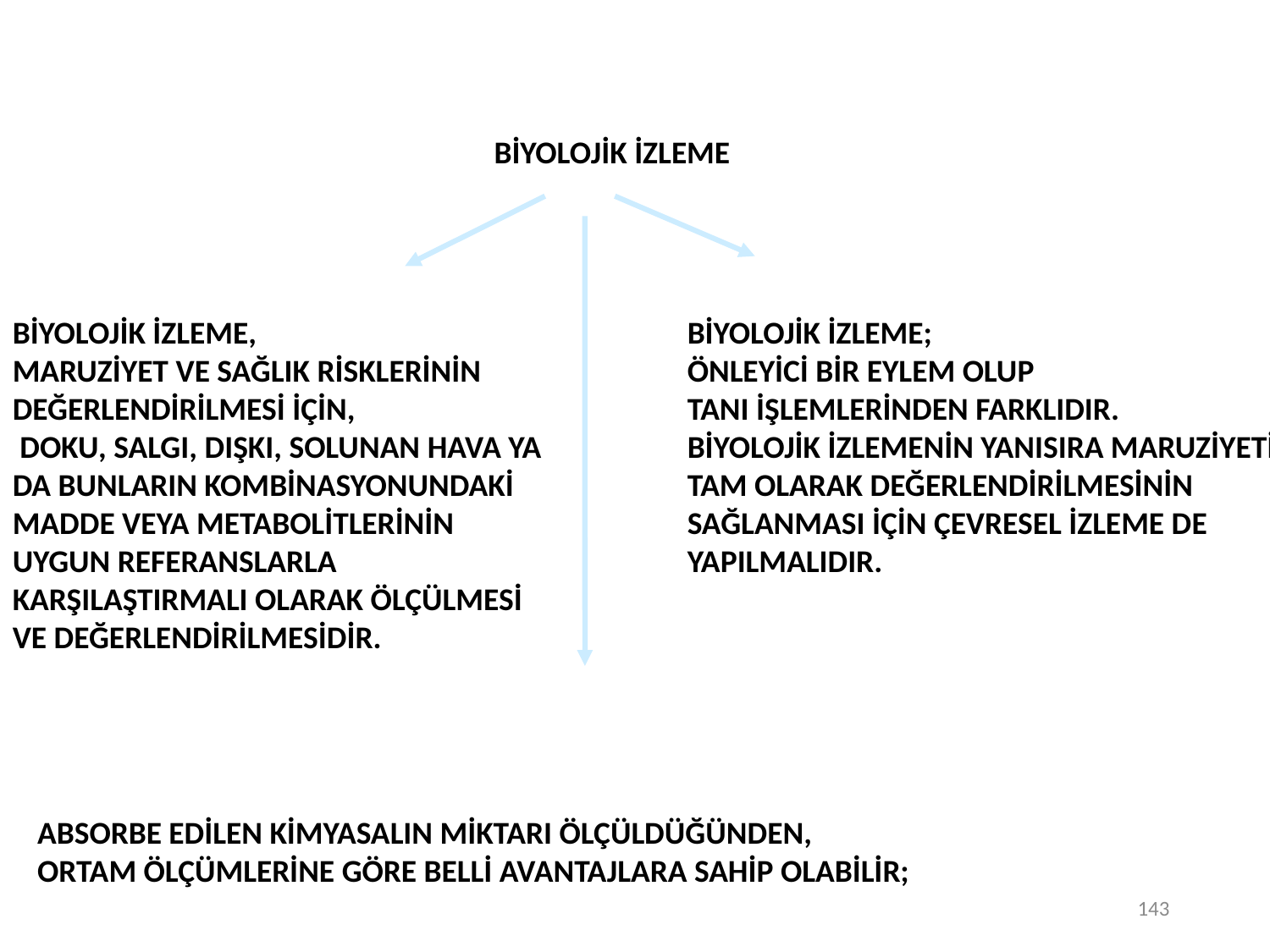

BİYOLOJİK İZLEME

BİYOLOJİK İZLEME,
MARUZİYET VE SAĞLIK RİSKLERİNİN DEĞERLENDİRİLMESİ İÇİN,
 DOKU, SALGI, DIŞKI, SOLUNAN HAVA YA DA BUNLARIN KOMBİNASYONUNDAKİ MADDE VEYA METABOLİTLERİNİN UYGUN REFERANSLARLA KARŞILAŞTIRMALI OLARAK ÖLÇÜLMESİ
VE DEĞERLENDİRİLMESİDİR.
BİYOLOJİK İZLEME;
ÖNLEYİCİ BİR EYLEM OLUP
TANI İŞLEMLERİNDEN FARKLIDIR.
BİYOLOJİK İZLEMENİN YANISIRA MARUZİYETİN TAM OLARAK DEĞERLENDİRİLMESİNİN SAĞLANMASI İÇİN ÇEVRESEL İZLEME DE YAPILMALIDIR.
ABSORBE EDİLEN KİMYASALIN MİKTARI ÖLÇÜLDÜĞÜNDEN,
ORTAM ÖLÇÜMLERİNE GÖRE BELLİ AVANTAJLARA SAHİP OLABİLİR;
143